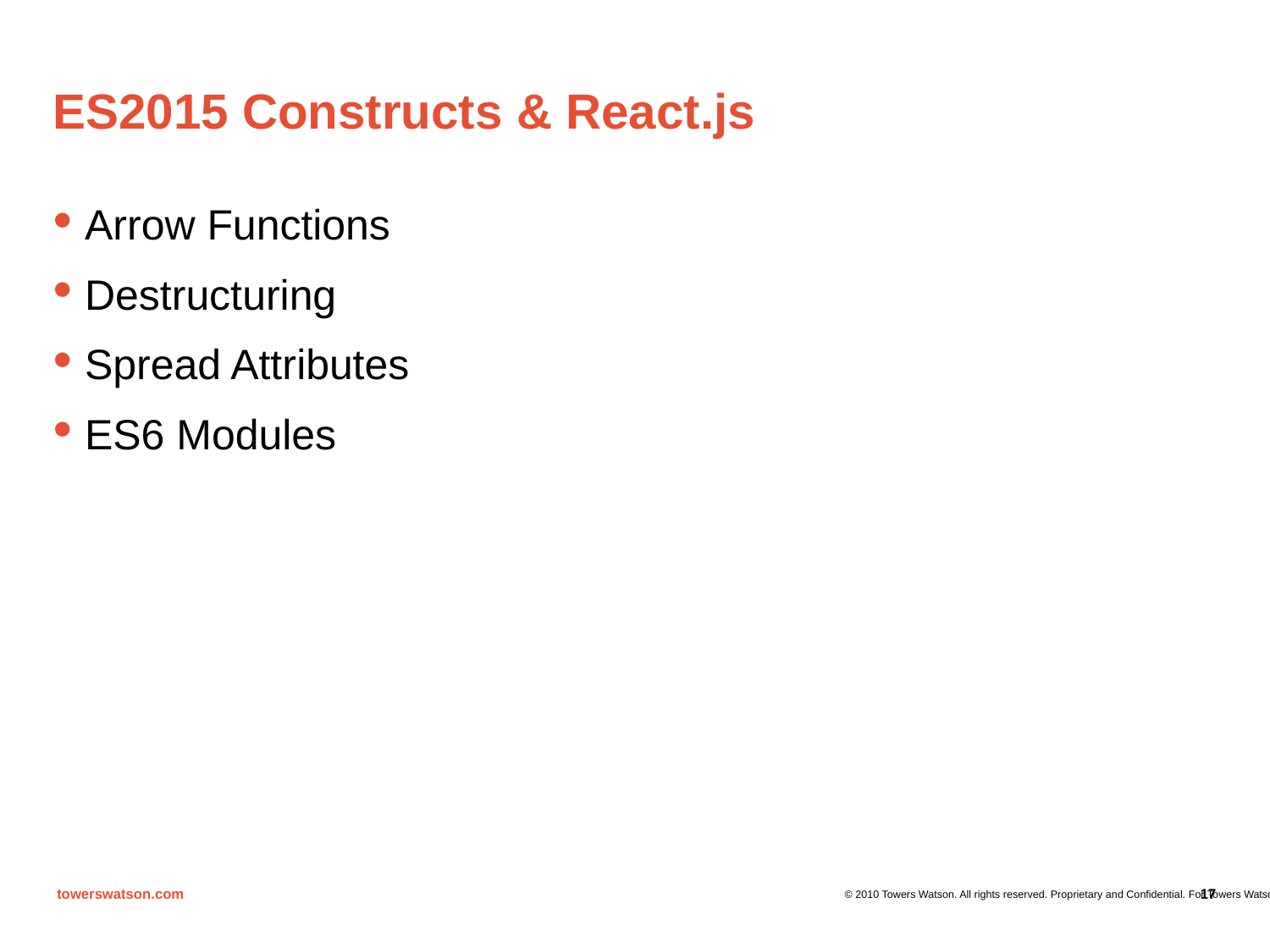

# ES2015 Constructs & React.js
Arrow Functions
Destructuring
Spread Attributes
ES6 Modules

17